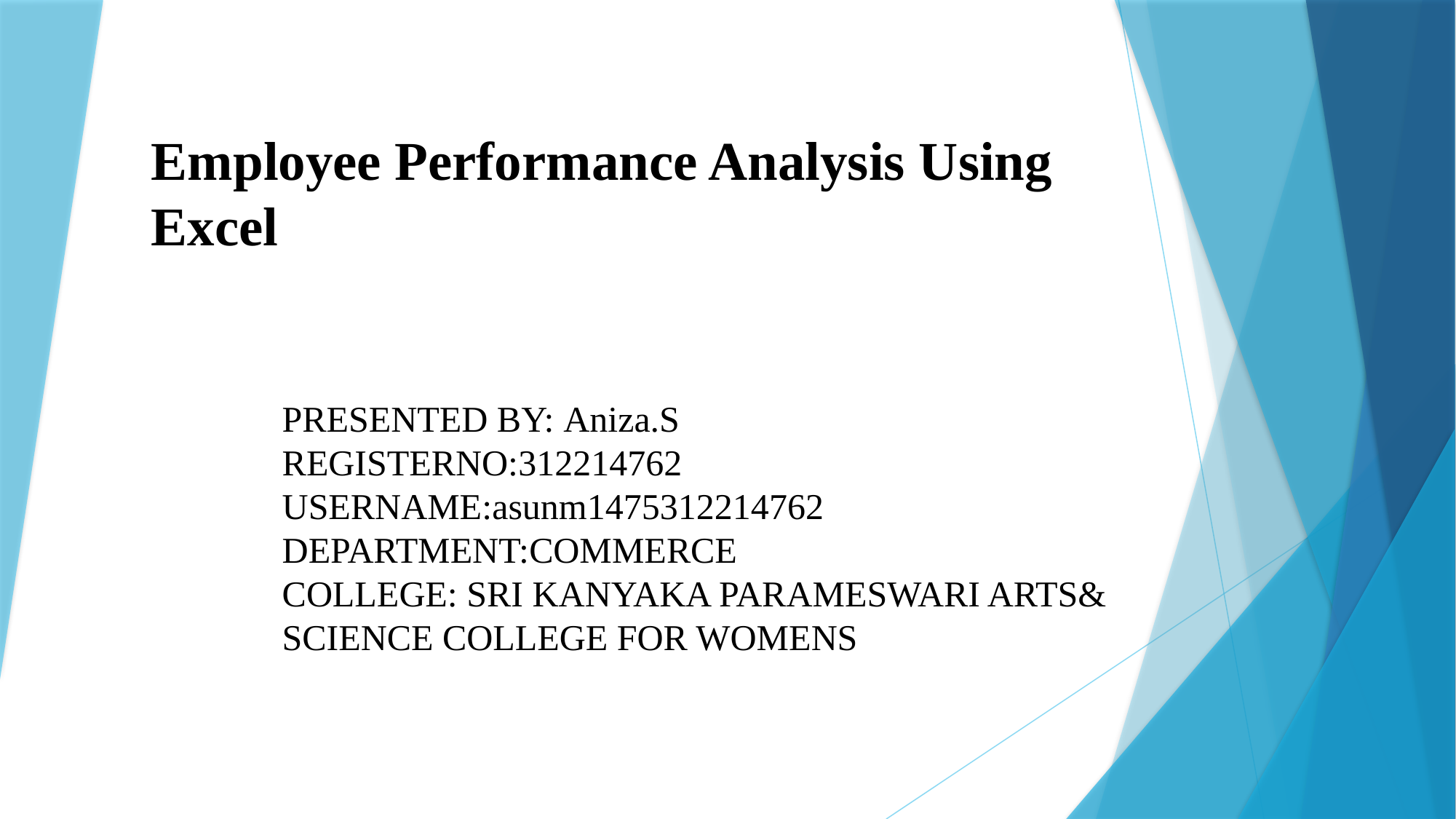

# Employee Performance Analysis Using Excel
PRESENTED BY: Aniza.S
REGISTERNO:312214762
USERNAME:asunm1475312214762
DEPARTMENT:COMMERCE
COLLEGE: SRI KANYAKA PARAMESWARI ARTS& SCIENCE COLLEGE FOR WOMENS